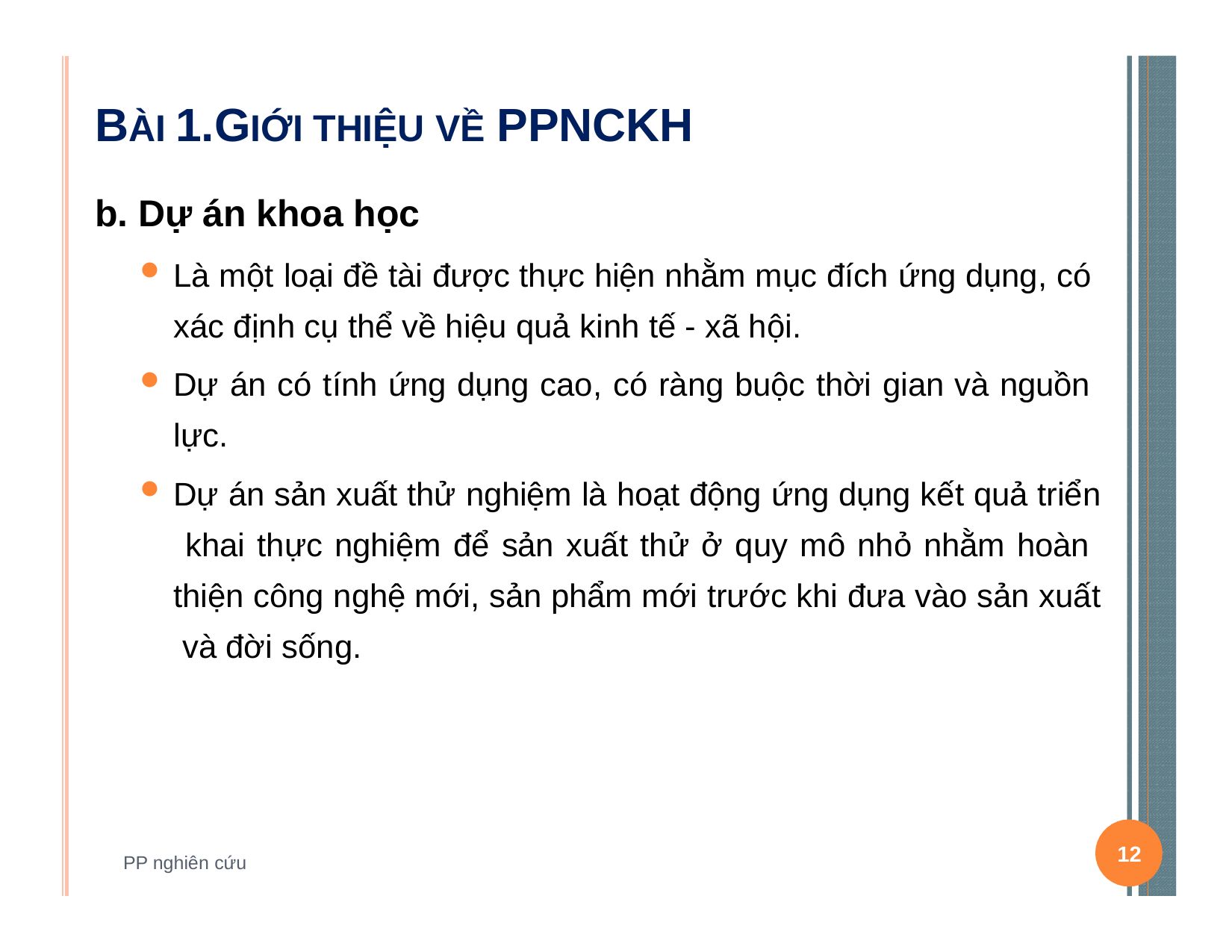

# BÀI 1.GIỚI THIỆU VỀ PPNCKH
Dự án khoa học
Là một loại đề tài được thực hiện nhằm mục đích ứng dụng, có  xác định cụ thể về hiệu quả kinh tế - xã hội.
Dự án có tính ứng dụng cao, có ràng buộc thời gian và nguồn  lực.
Dự án sản xuất thử nghiệm là hoạt động ứng dụng kết quả triển  khai thực nghiệm để sản xuất thử ở quy mô nhỏ nhằm hoàn  thiện công nghệ mới, sản phẩm mới trước khi đưa vào sản xuất  và đời sống.

12
PP nghiên cứu